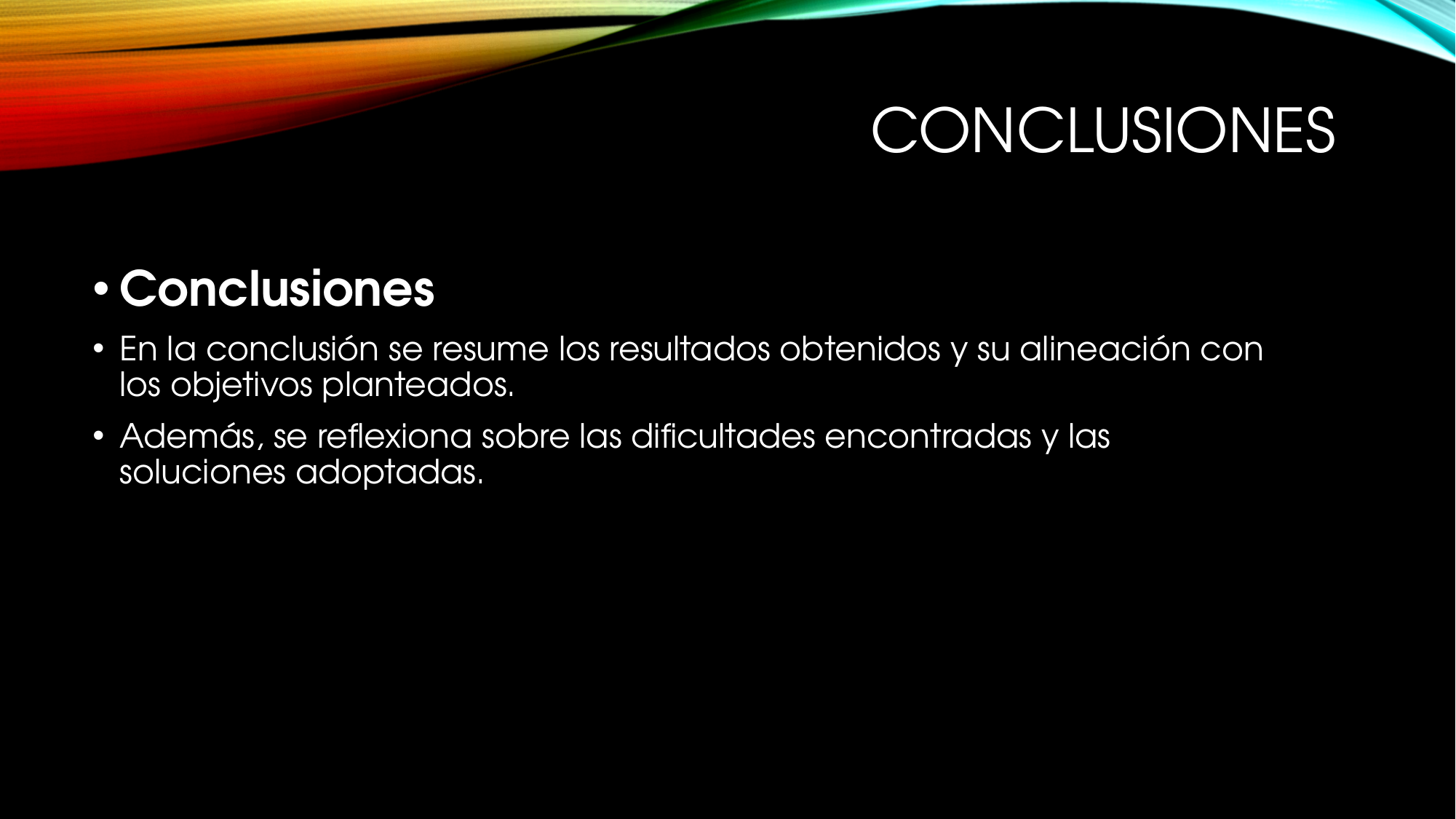

# Conclusiones
Conclusiones
En la conclusión se resume los resultados obtenidos y su alineación con los objetivos planteados.
Además, se reflexiona sobre las dificultades encontradas y las soluciones adoptadas.